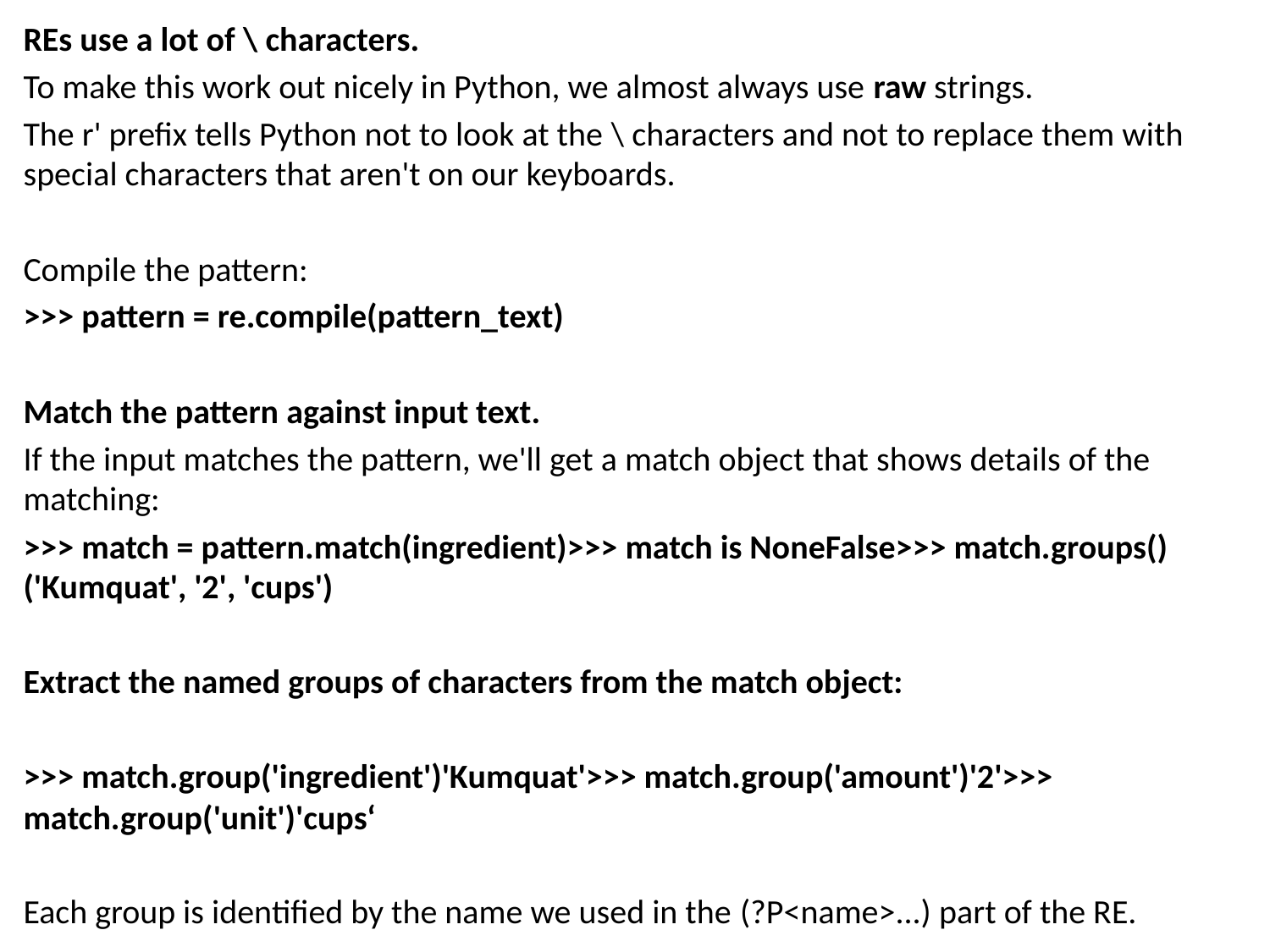

REs use a lot of \ characters.
To make this work out nicely in Python, we almost always use raw strings.
The r' prefix tells Python not to look at the \ characters and not to replace them with special characters that aren't on our keyboards.

Compile the pattern:
>>> pattern = re.compile(pattern_text)

Match the pattern against input text.
If the input matches the pattern, we'll get a match object that shows details of the matching:
>>> match = pattern.match(ingredient)>>> match is NoneFalse>>> match.groups()('Kumquat', '2', 'cups')

Extract the named groups of characters from the match object:

>>> match.group('ingredient')'Kumquat'>>> match.group('amount')'2'>>> match.group('unit')'cups‘

Each group is identified by the name we used in the (?P<name>...) part of the RE.